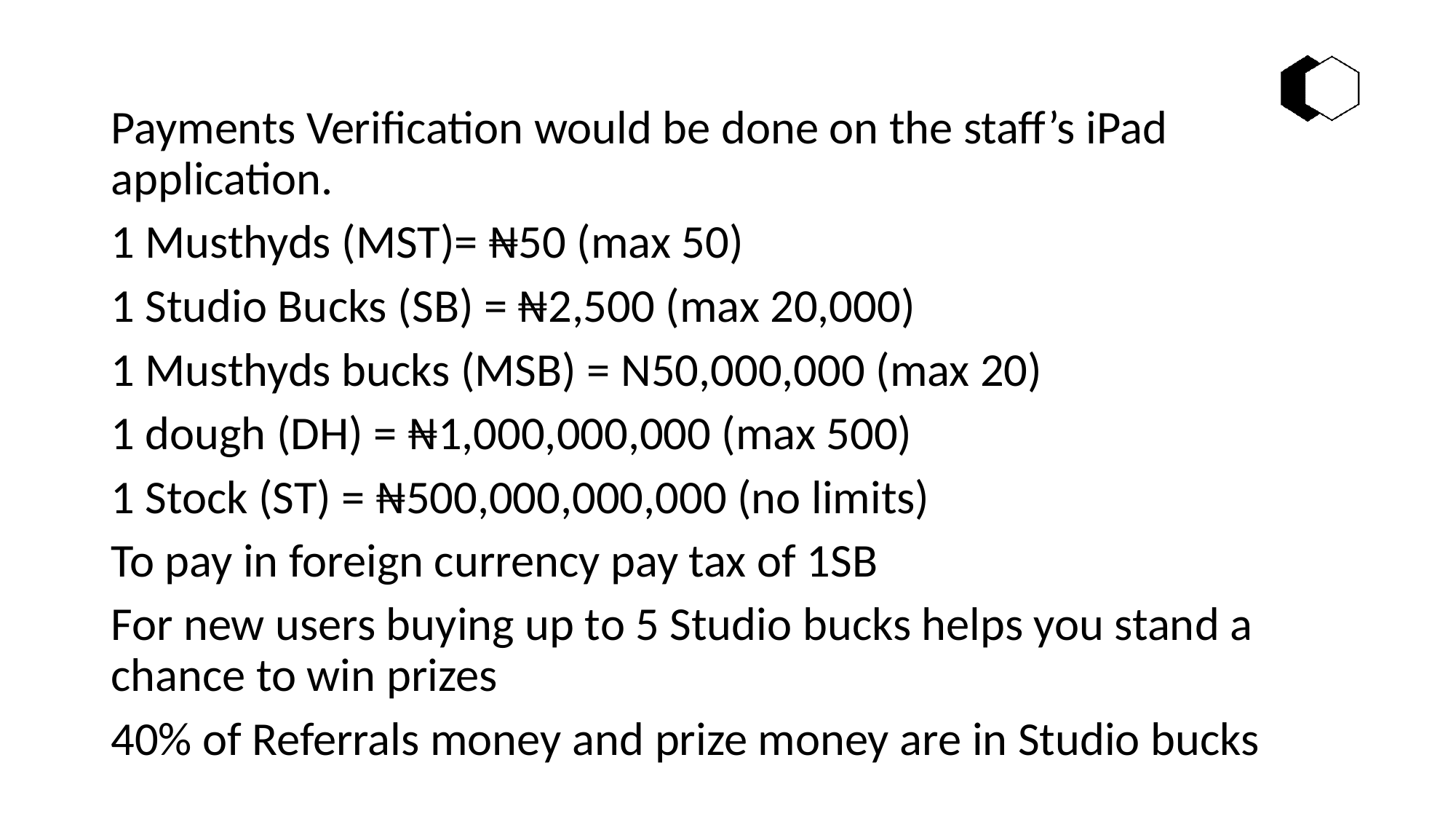

Payments Verification would be done on the staff’s iPad application.
1 Musthyds (MST)= ₦50 (max 50)
1 Studio Bucks (SB) = ₦2,500 (max 20,000)
1 Musthyds bucks (MSB) = N50,000,000 (max 20)
1 dough (DH) = ₦1,000,000,000 (max 500)
1 Stock (ST) = ₦500,000,000,000 (no limits)
To pay in foreign currency pay tax of 1SB
For new users buying up to 5 Studio bucks helps you stand a chance to win prizes
40% of Referrals money and prize money are in Studio bucks